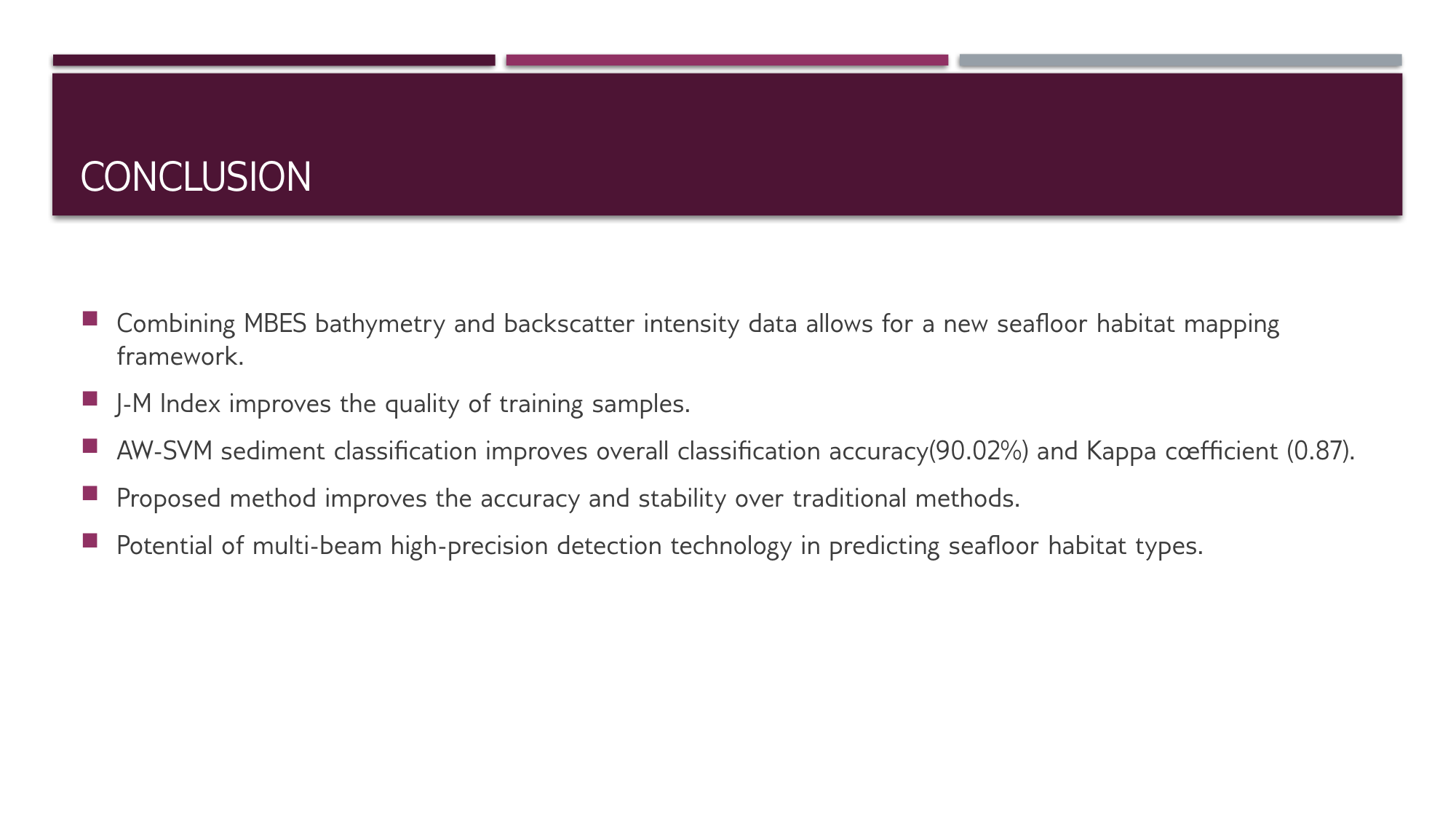

# Conclusion
Combining MBES bathymetry and backscatter intensity data allows for a new seafloor habitat mapping framework.
J-M Index improves the quality of training samples.
AW-SVM sediment classification improves overall classification accuracy(90.02%) and Kappa coefficient (0.87).
Proposed method improves the accuracy and stability over traditional methods.
Potential of multi-beam high-precision detection technology in predicting seafloor habitat types.